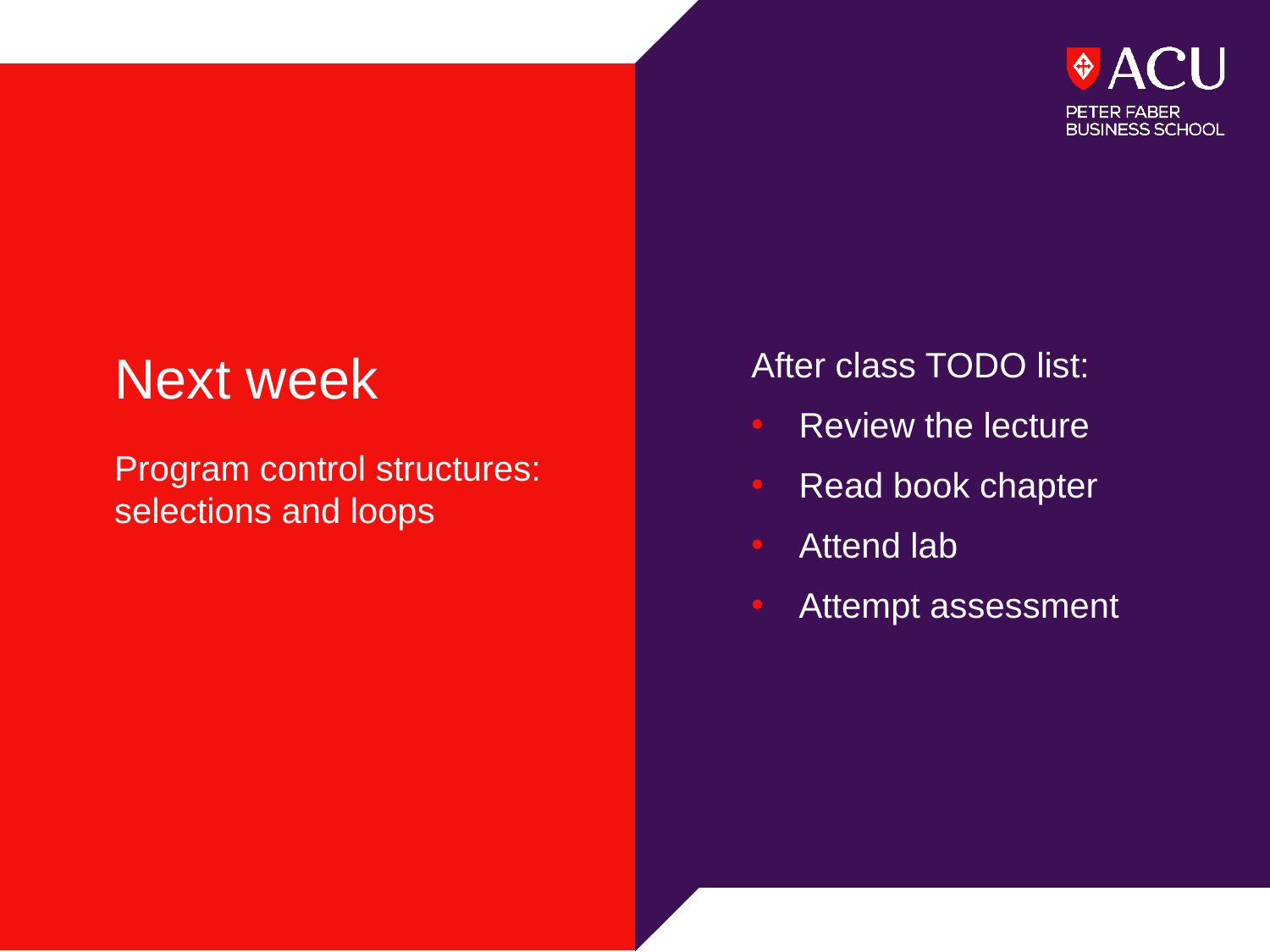

Next week
After class TODO list:
Review the lecture
Read book chapter
Attend lab
Attempt assessment

Program control structures: selections and loops